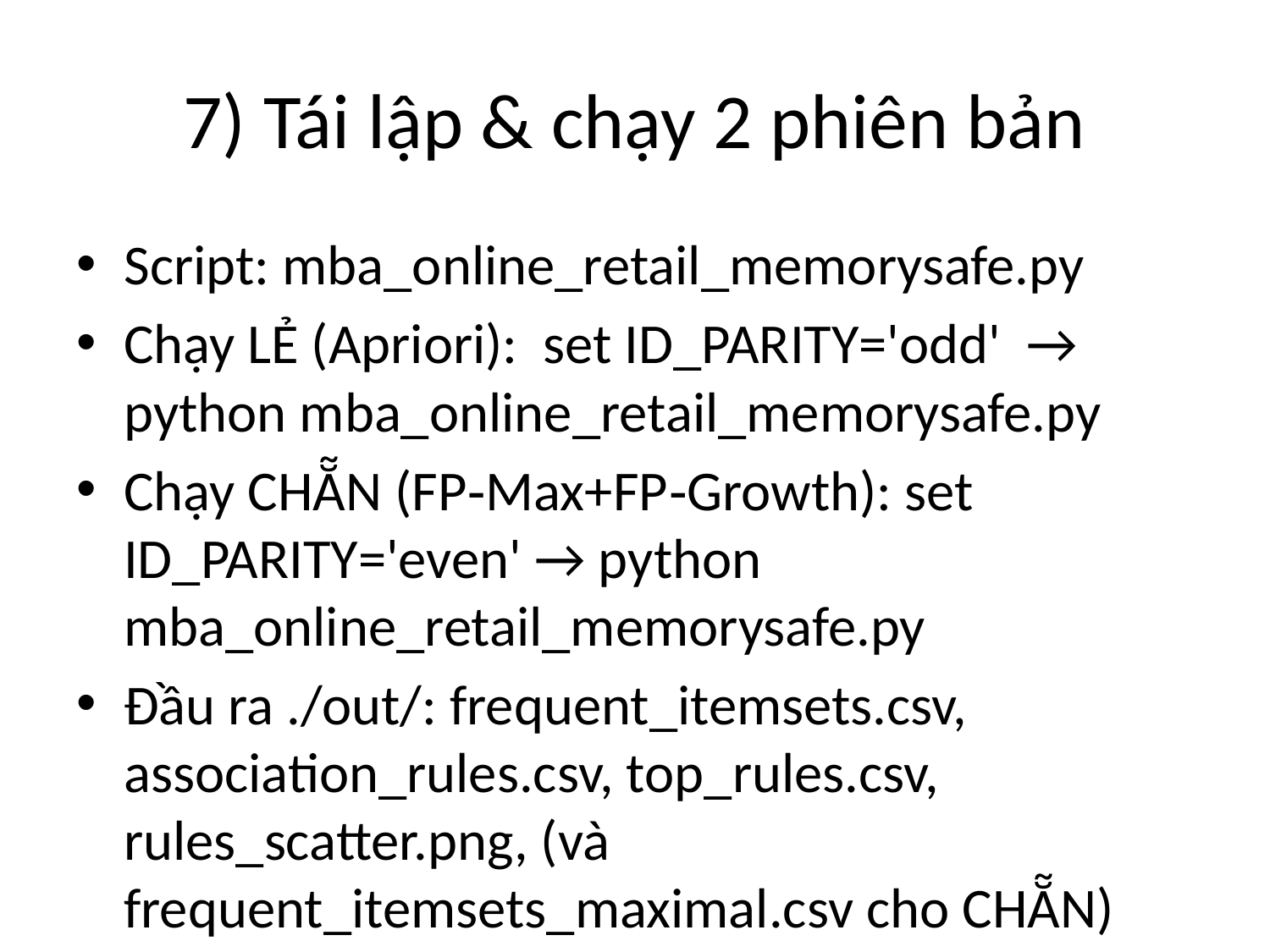

# 7) Tái lập & chạy 2 phiên bản
Script: mba_online_retail_memorysafe.py
Chạy LẺ (Apriori):  set ID_PARITY='odd'  → python mba_online_retail_memorysafe.py
Chạy CHẴN (FP‑Max+FP‑Growth): set ID_PARITY='even' → python mba_online_retail_memorysafe.py
Đầu ra ./out/: frequent_itemsets.csv, association_rules.csv, top_rules.csv, rules_scatter.png, (và frequent_itemsets_maximal.csv cho CHẴN)